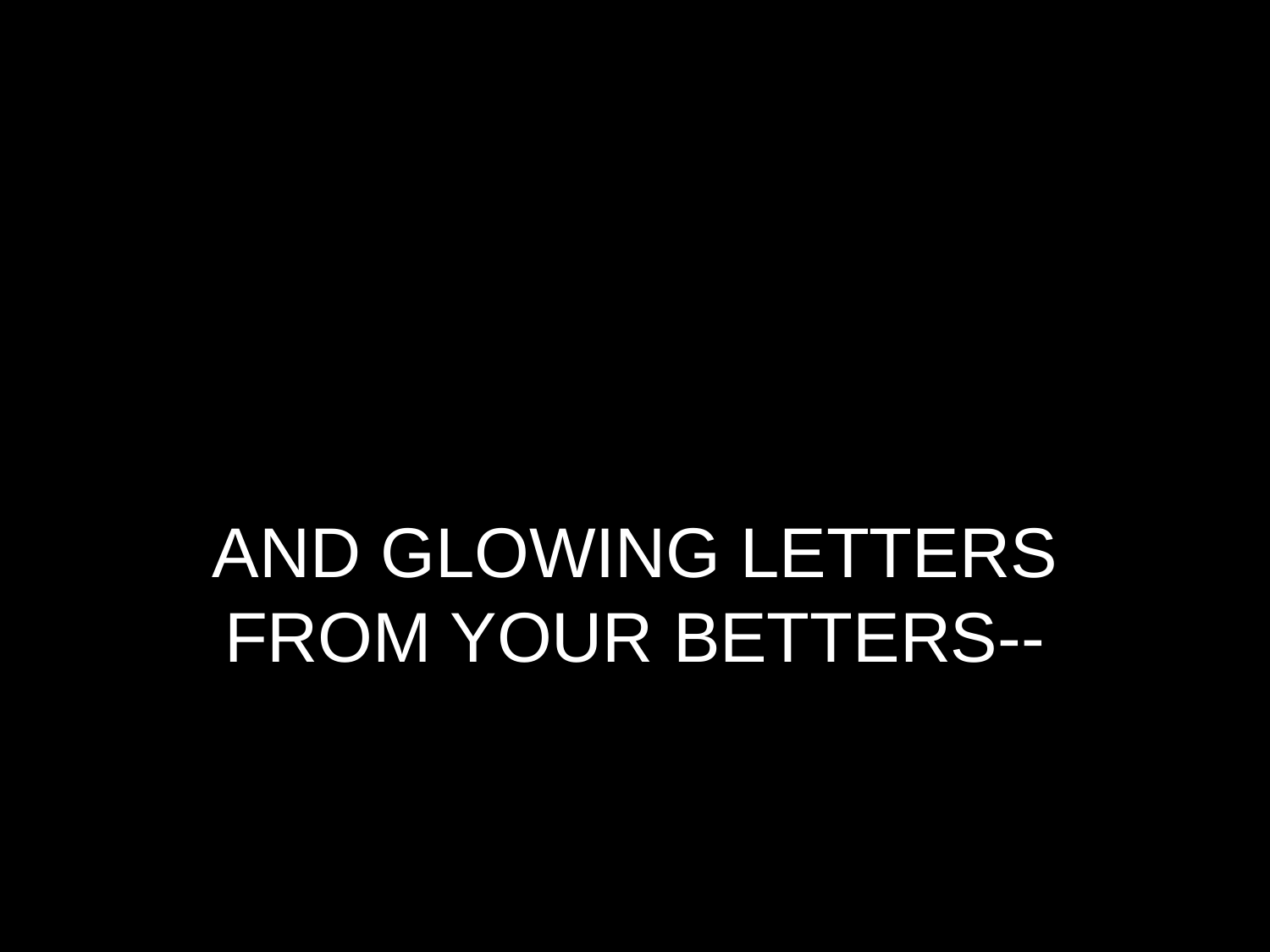

# AND GLOWING LETTERS FROM YOUR BETTERS--